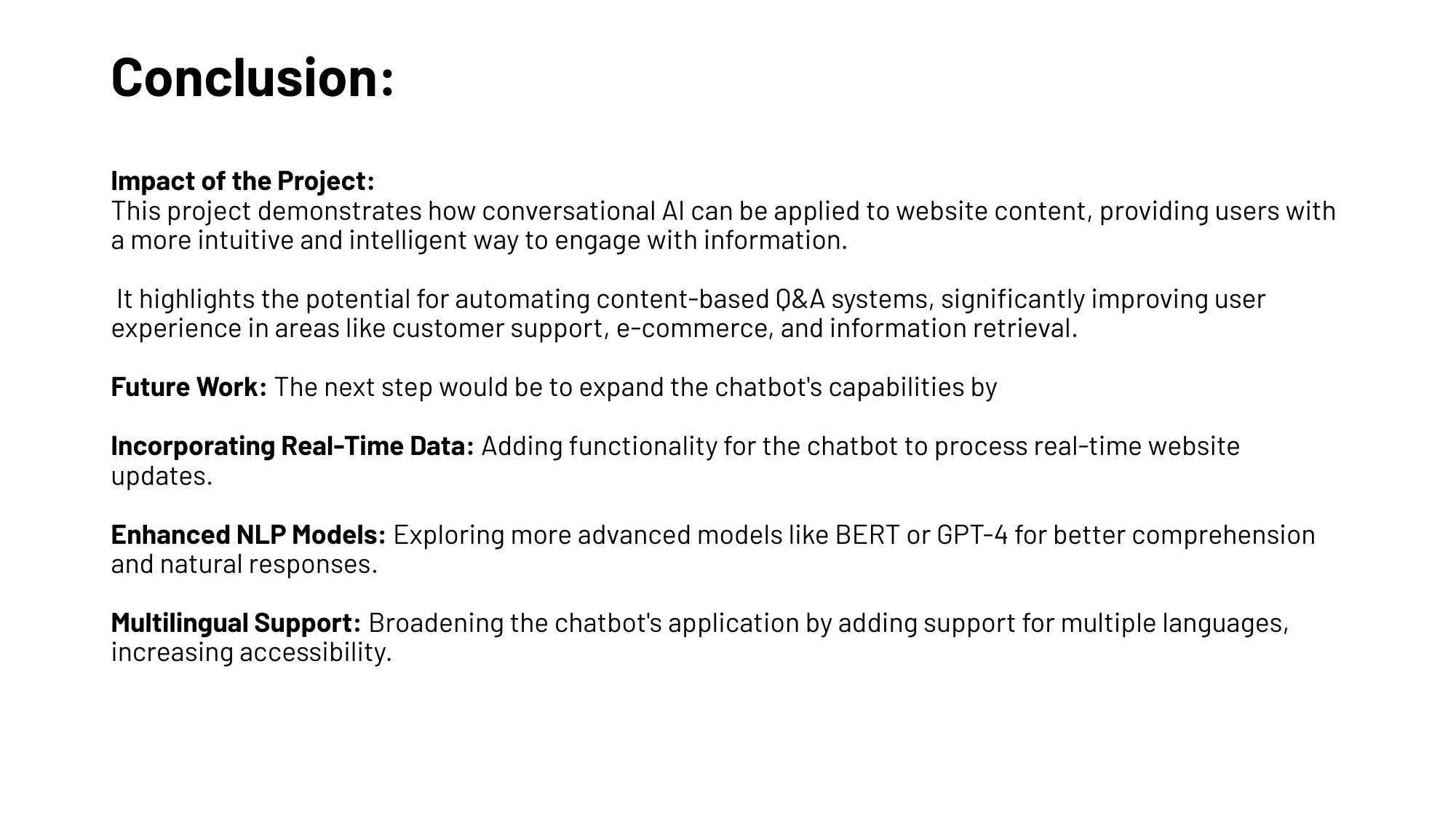

# Conclusion: Impact of the Project: This project demonstrates how conversational AI can be applied to website content, providing users with a more intuitive and intelligent way to engage with information. It highlights the potential for automating content-based Q&A systems, significantly improving user experience in areas like customer support, e-commerce, and information retrieval. Future Work: The next step would be to expand the chatbot's capabilities by Incorporating Real-Time Data: Adding functionality for the chatbot to process real-time website updates. Enhanced NLP Models: Exploring more advanced models like BERT or GPT-4 for better comprehension and natural responses. Multilingual Support: Broadening the chatbot's application by adding support for multiple languages, increasing accessibility.